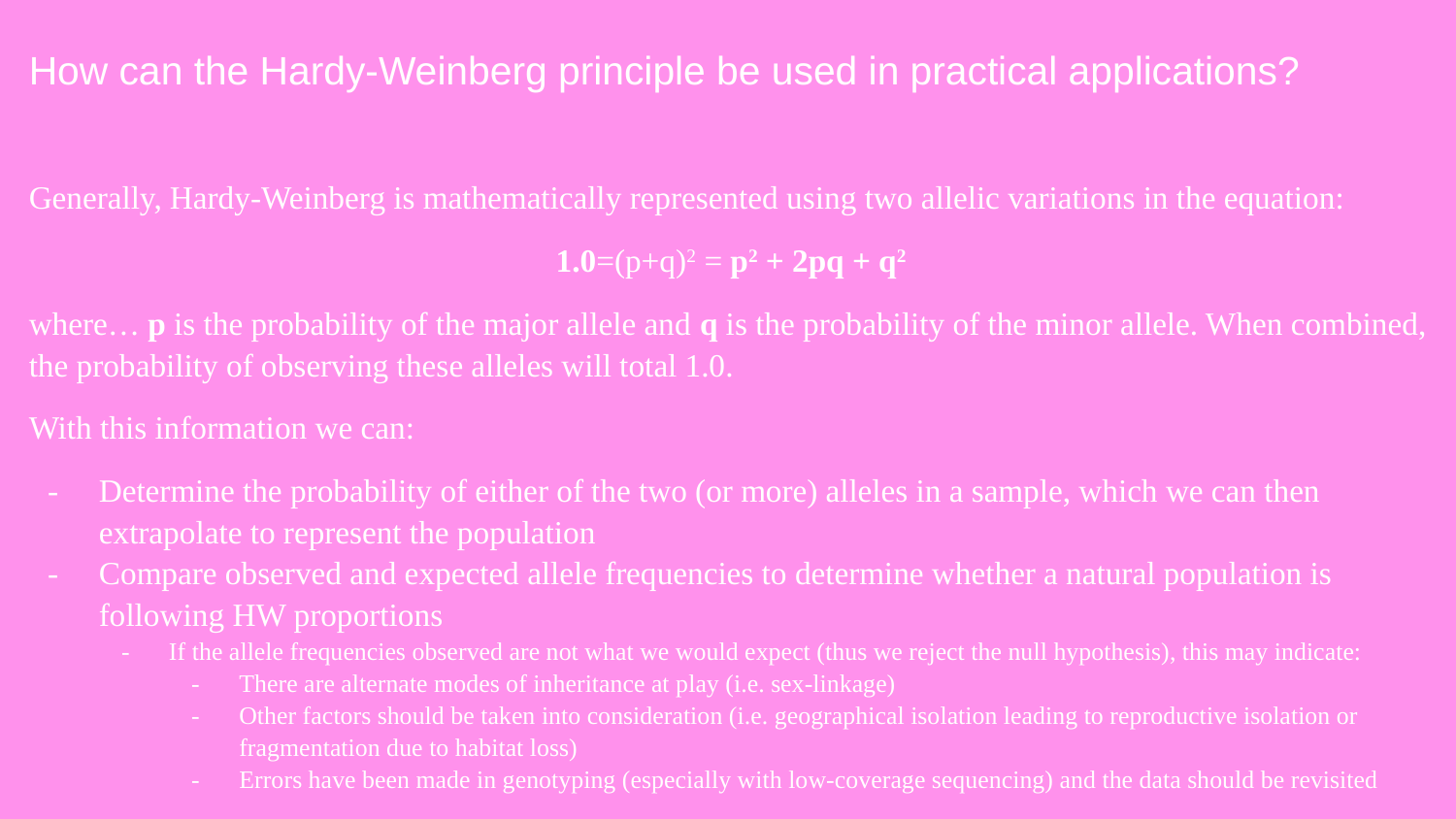

# How can the Hardy-Weinberg principle be used in practical applications?
Generally, Hardy-Weinberg is mathematically represented using two allelic variations in the equation:
1.0=(p+q)2 = p2 + 2pq + q2
where… p is the probability of the major allele and q is the probability of the minor allele. When combined, the probability of observing these alleles will total 1.0.
With this information we can:
Determine the probability of either of the two (or more) alleles in a sample, which we can then extrapolate to represent the population
Compare observed and expected allele frequencies to determine whether a natural population is following HW proportions
If the allele frequencies observed are not what we would expect (thus we reject the null hypothesis), this may indicate:
There are alternate modes of inheritance at play (i.e. sex-linkage)
Other factors should be taken into consideration (i.e. geographical isolation leading to reproductive isolation or fragmentation due to habitat loss)
Errors have been made in genotyping (especially with low-coverage sequencing) and the data should be revisited